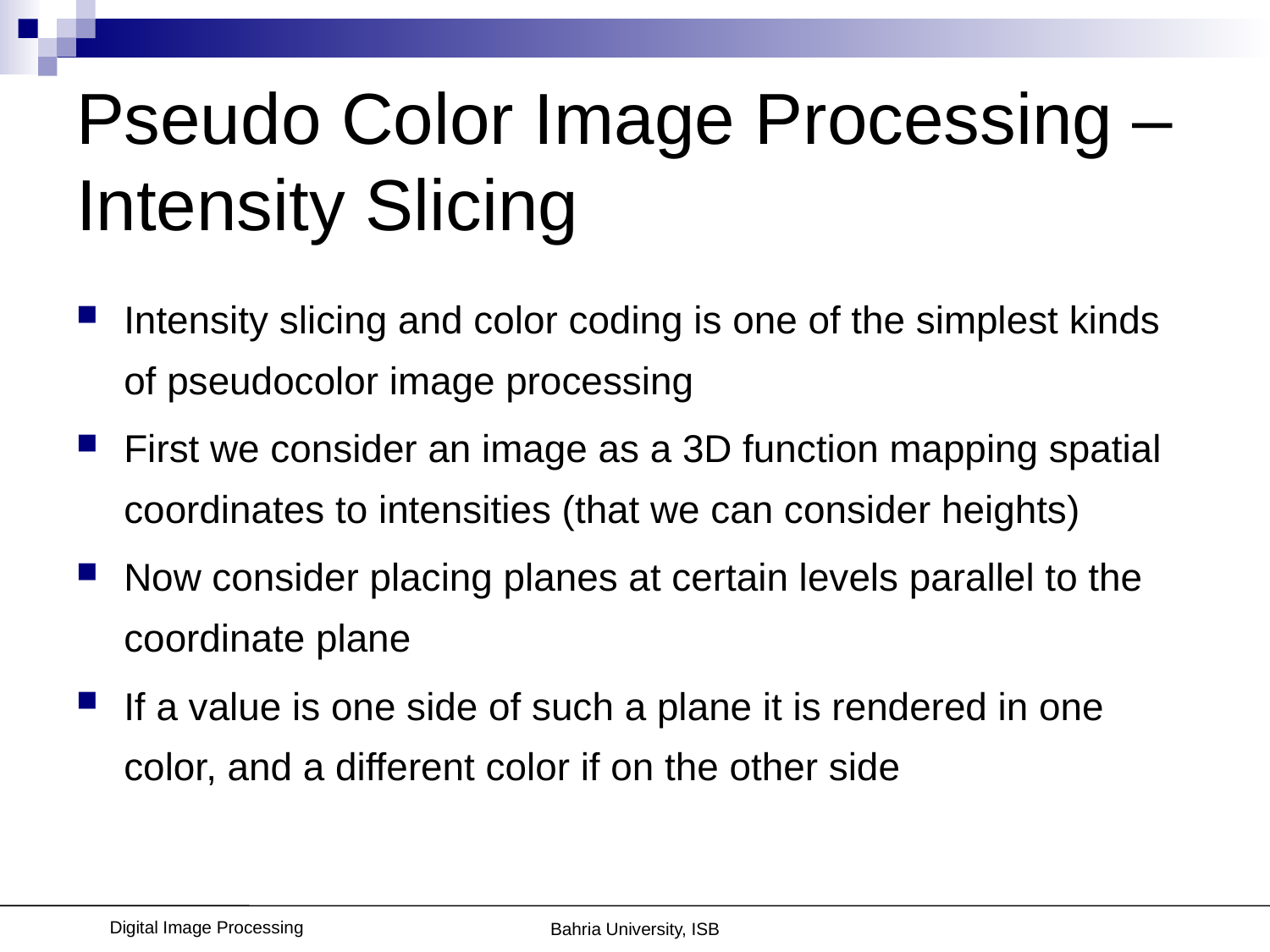

# Pseudo Color Image Processing – Intensity Slicing
Intensity slicing and color coding is one of the simplest kinds of pseudocolor image processing
First we consider an image as a 3D function mapping spatial coordinates to intensities (that we can consider heights)
Now consider placing planes at certain levels parallel to the coordinate plane
If a value is one side of such a plane it is rendered in one color, and a different color if on the other side